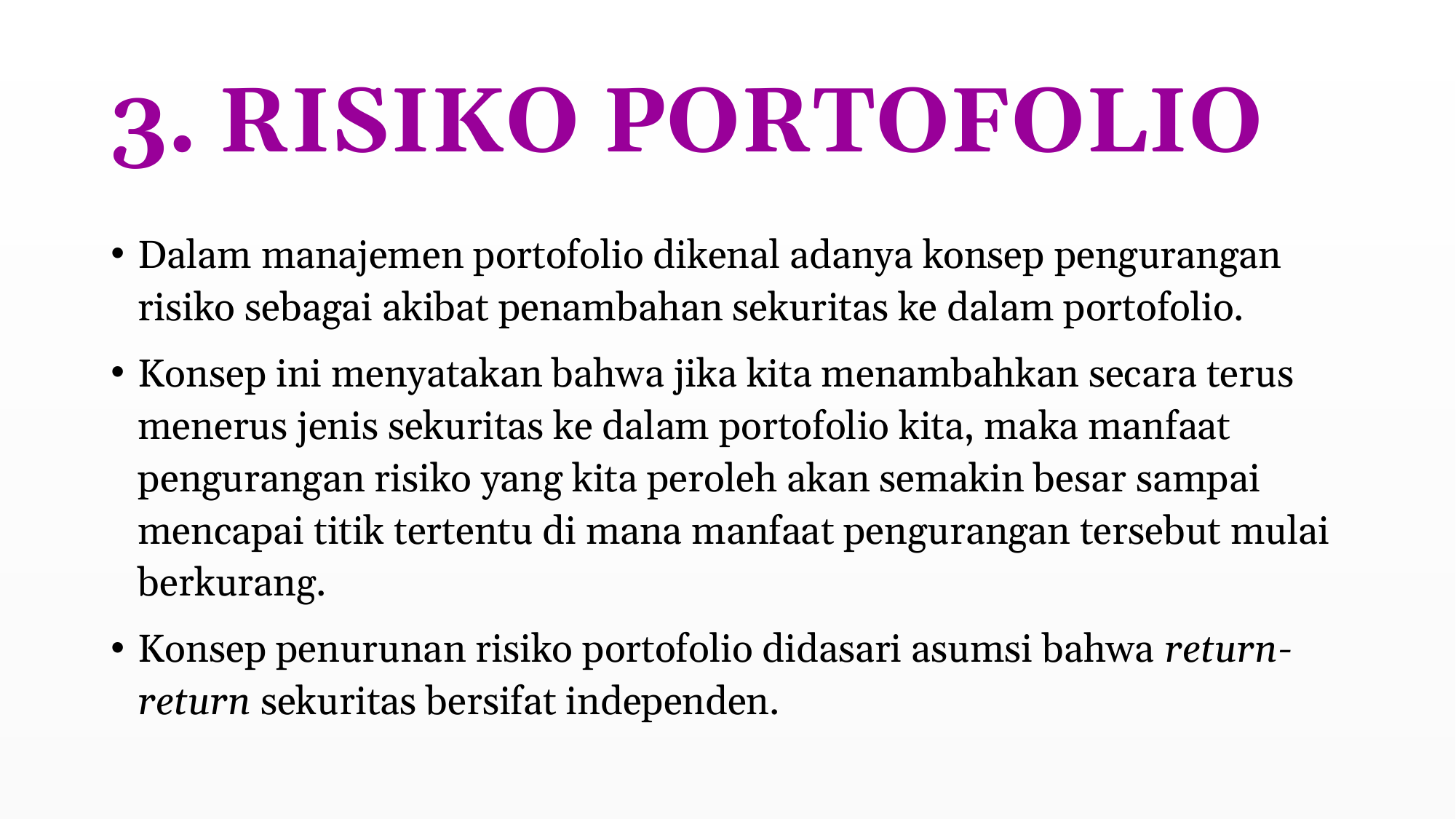

# RISIKO PORTOFOLIO
Dalam manajemen portofolio dikenal adanya konsep pengurangan risiko sebagai akibat penambahan sekuritas ke dalam portofolio.
Konsep ini menyatakan bahwa jika kita menambahkan secara terus menerus jenis sekuritas ke dalam portofolio kita, maka manfaat pengurangan risiko yang kita peroleh akan semakin besar sampai mencapai titik tertentu di mana manfaat pengurangan tersebut mulai berkurang.
Konsep penurunan risiko portofolio didasari asumsi bahwa return-return sekuritas bersifat independen.